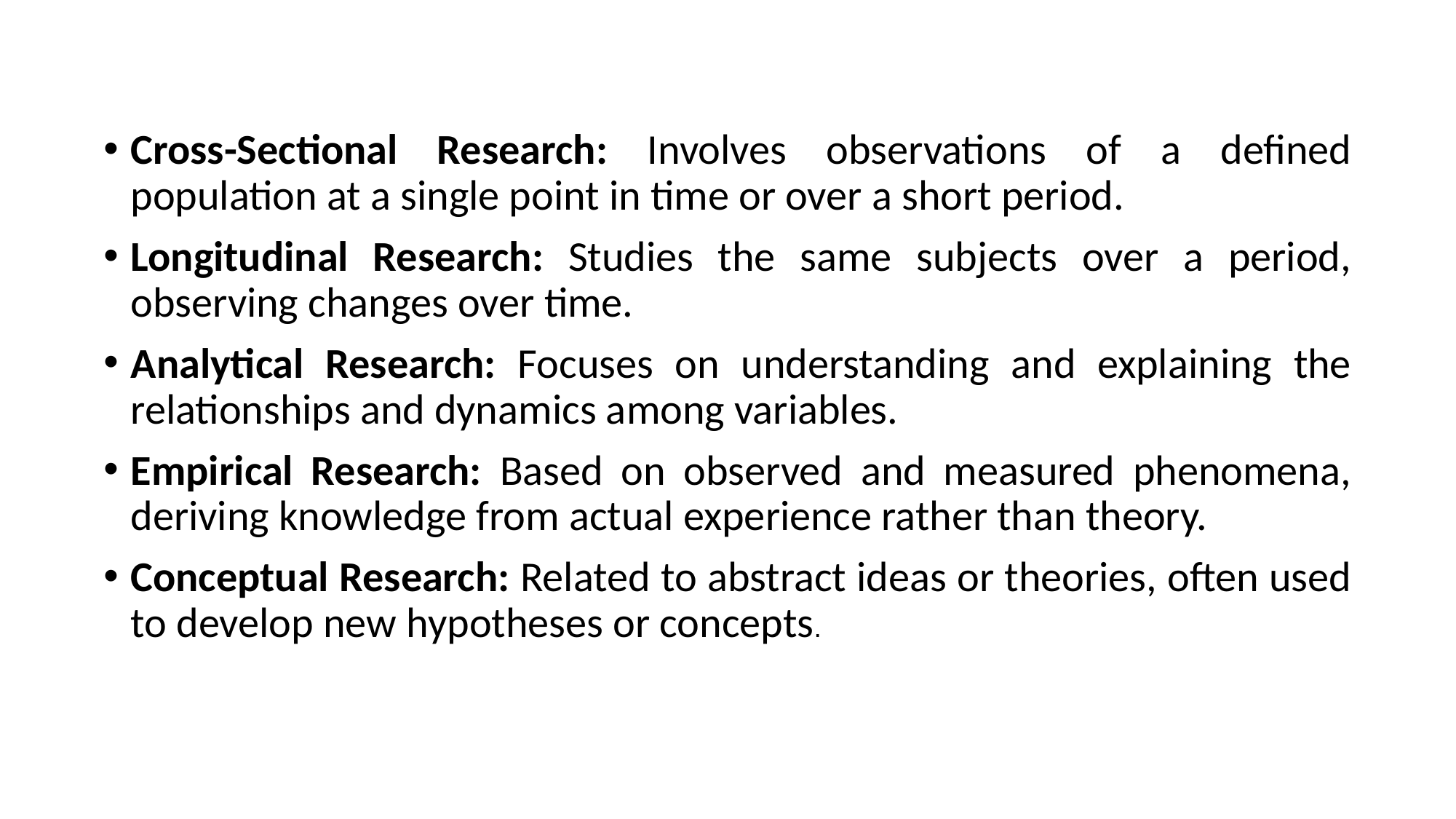

Cross-Sectional Research: Involves observations of a defined population at a single point in time or over a short period.
Longitudinal Research: Studies the same subjects over a period, observing changes over time.
Analytical Research: Focuses on understanding and explaining the relationships and dynamics among variables.
Empirical Research: Based on observed and measured phenomena, deriving knowledge from actual experience rather than theory.
Conceptual Research: Related to abstract ideas or theories, often used to develop new hypotheses or concepts.